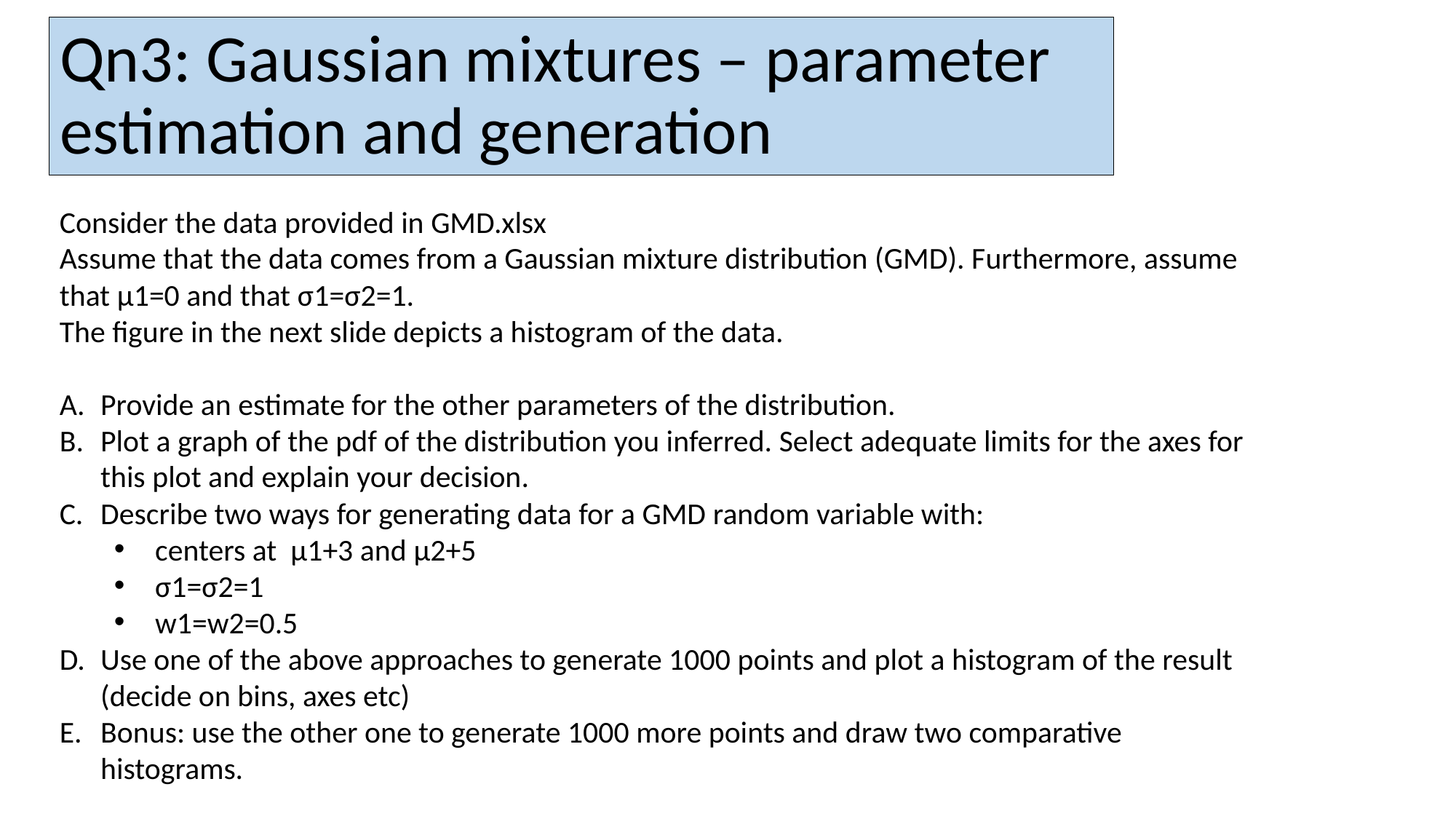

# Qn3: Gaussian mixtures – parameter estimation and generation
Consider the data provided in GMD.xlsx
Assume that the data comes from a Gaussian mixture distribution (GMD). Furthermore, assume that μ1=0 and that σ1=σ2=1.
The figure in the next slide depicts a histogram of the data.

Provide an estimate for the other parameters of the distribution.
Plot a graph of the pdf of the distribution you inferred. Select adequate limits for the axes for this plot and explain your decision.
Describe two ways for generating data for a GMD random variable with:
centers at  μ1+3 and μ2+5
σ1=σ2=1
w1=w2=0.5
Use one of the above approaches to generate 1000 points and plot a histogram of the result (decide on bins, axes etc)
Bonus: use the other one to generate 1000 more points and draw two comparative histograms.